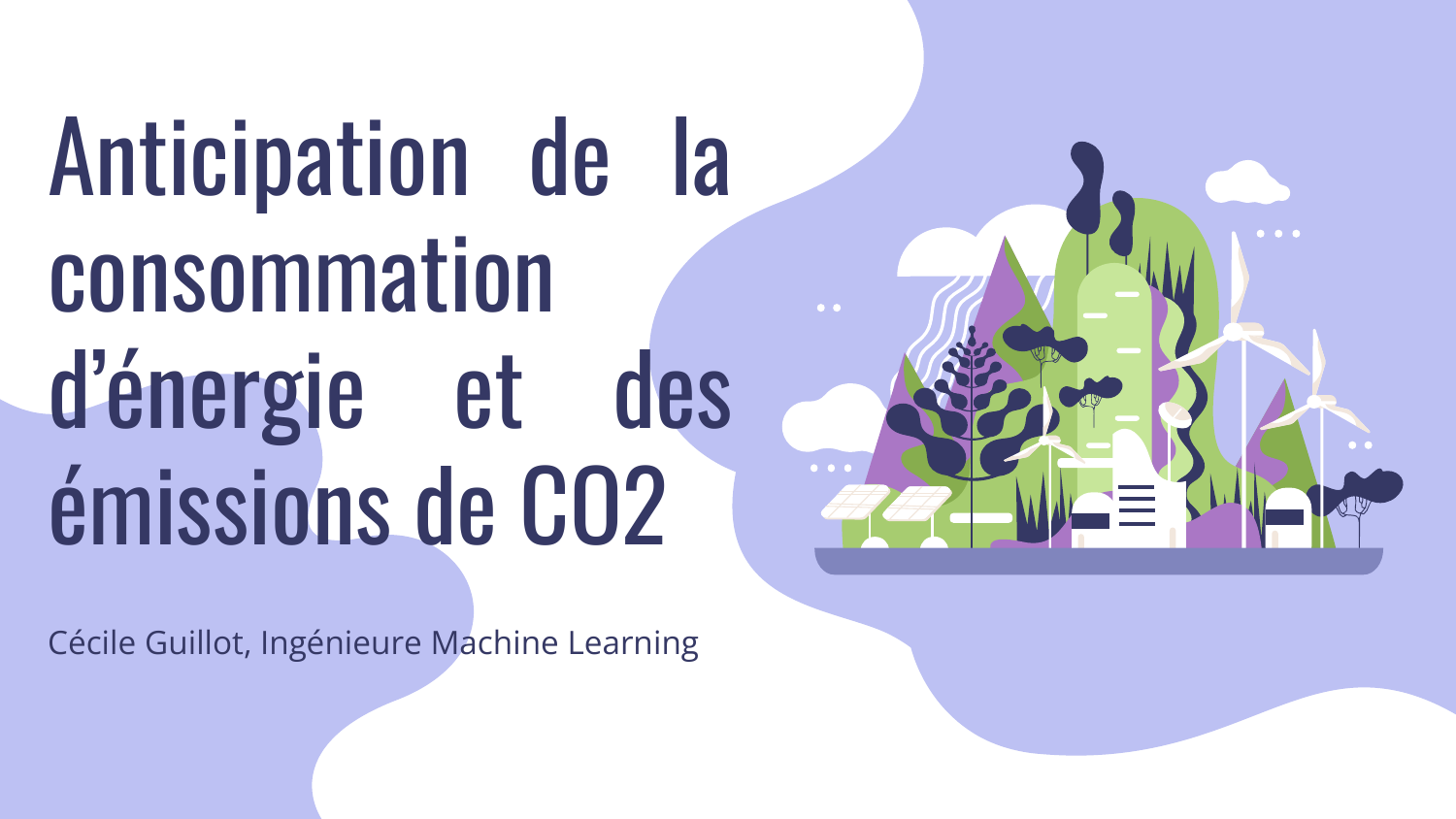

# Anticipation de la consommation d’énergie et des émissions de CO2

Cécile Guillot, Ingénieure Machine Learning